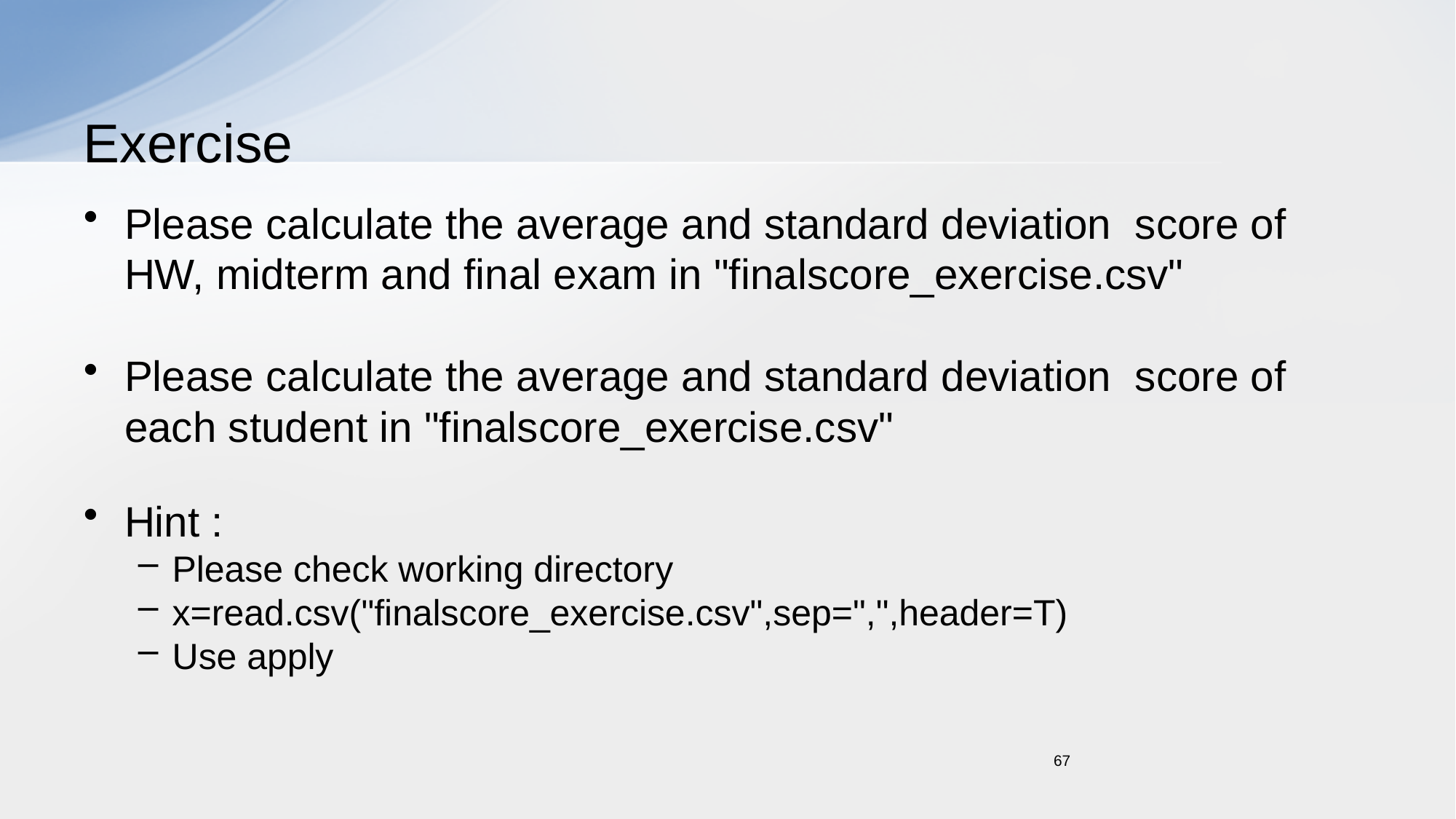

# Exercise
Please calculate the average and standard deviation  score of HW, midterm and final exam in "finalscore_exercise.csv"

Please calculate the average and standard deviation  score of each student in "finalscore_exercise.csv"

Hint :
Please check working directory
x=read.csv("finalscore_exercise.csv",sep=",",header=T)
Use apply

67